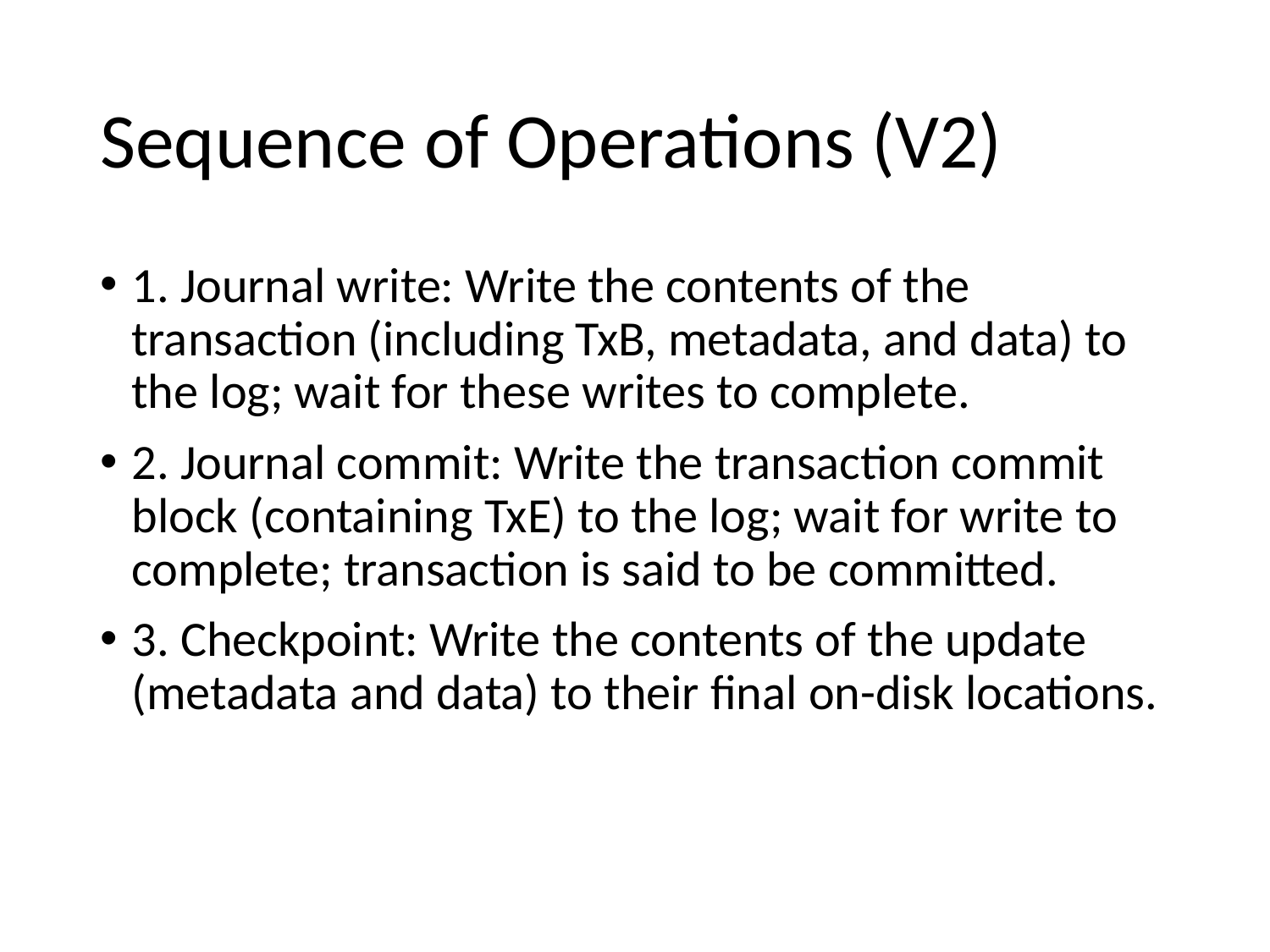

# Sequence of Operations (V2)
1. Journal write: Write the contents of the transaction (including TxB, metadata, and data) to the log; wait for these writes to complete.
2. Journal commit: Write the transaction commit block (containing TxE) to the log; wait for write to complete; transaction is said to be committed.
3. Checkpoint: Write the contents of the update (metadata and data) to their final on-disk locations.